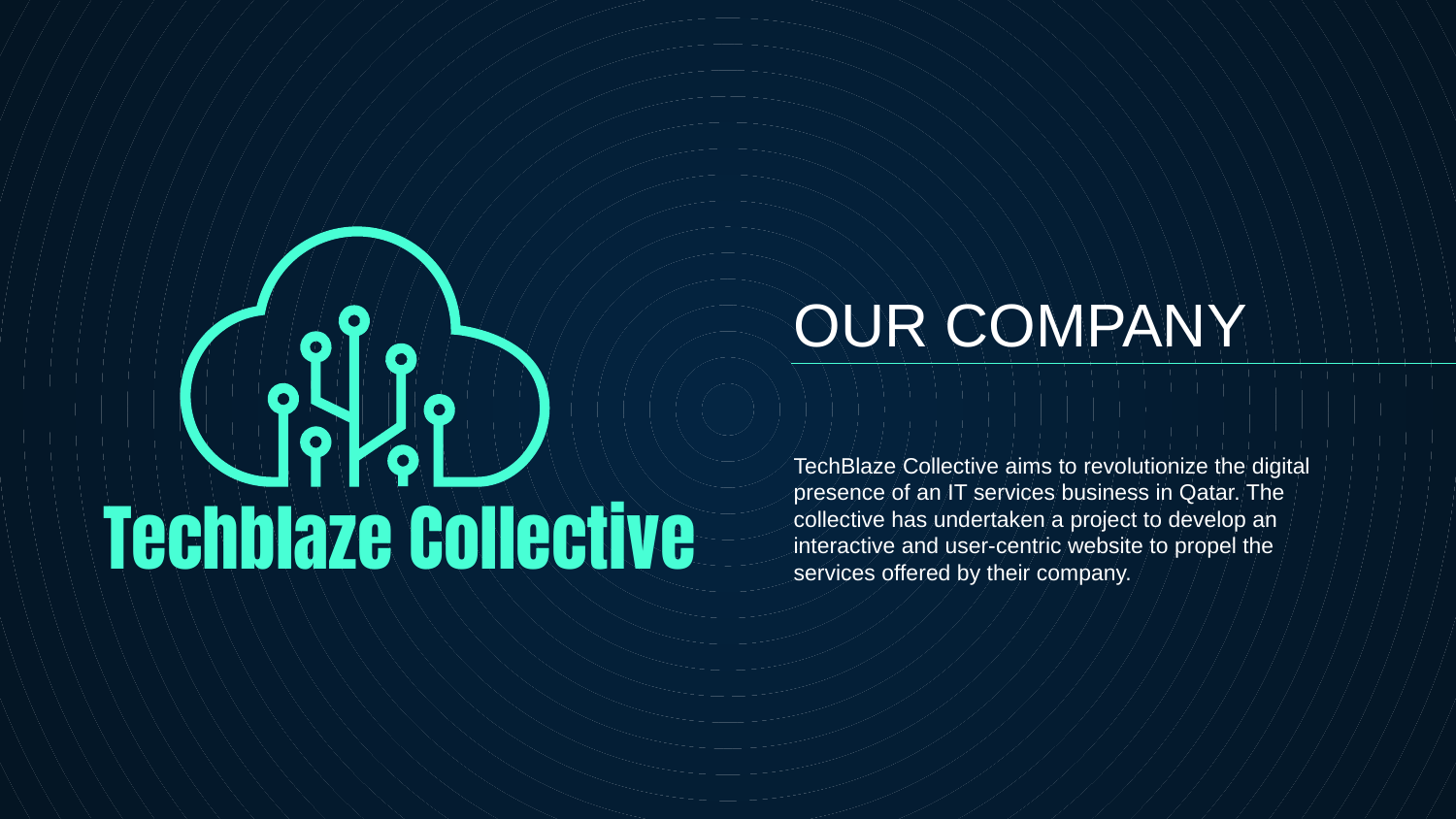

# OUR COMPANY
TechBlaze Collective aims to revolutionize the digital presence of an IT services business in Qatar. The collective has undertaken a project to develop an interactive and user-centric website to propel the services offered by their company.
Techblaze Collective